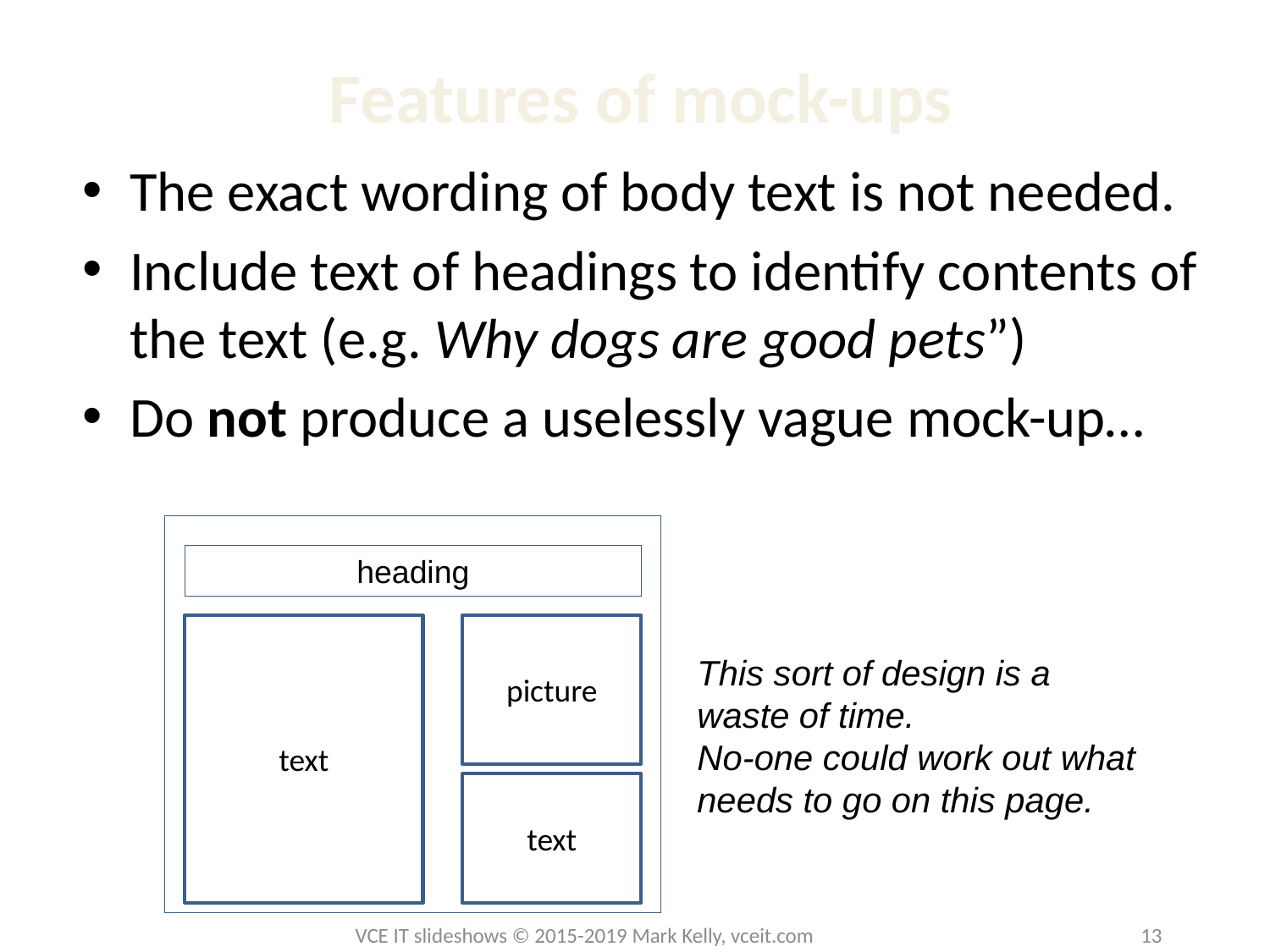

Features of mock-ups
The exact wording of body text is not needed.
Include text of headings to identify contents of the text (e.g. Why dogs are good pets”)
Do not produce a uselessly vague mock-up…

heading
text
picture
text
This sort of design is a waste of time.
No-one could work out what needs to go on this page.
VCE IT slideshows © 2015-2019 Mark Kelly, vceit.com
13